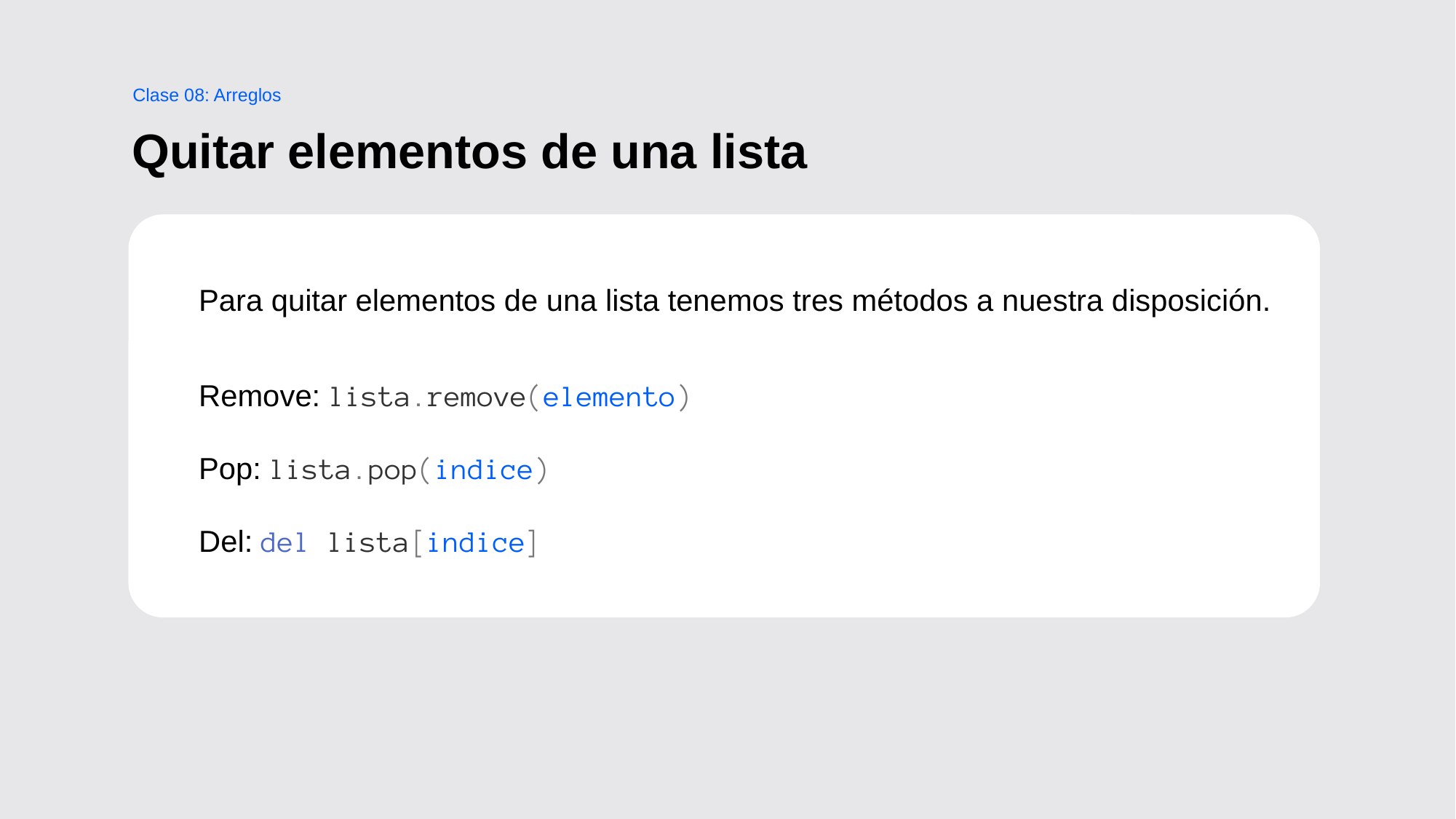

Clase 08: Arreglos
# Quitar elementos de una lista
Para quitar elementos de una lista tenemos tres métodos a nuestra disposición.

Remove: lista.remove(elemento)

Pop: lista.pop(indice)

Del: del lista[indice]